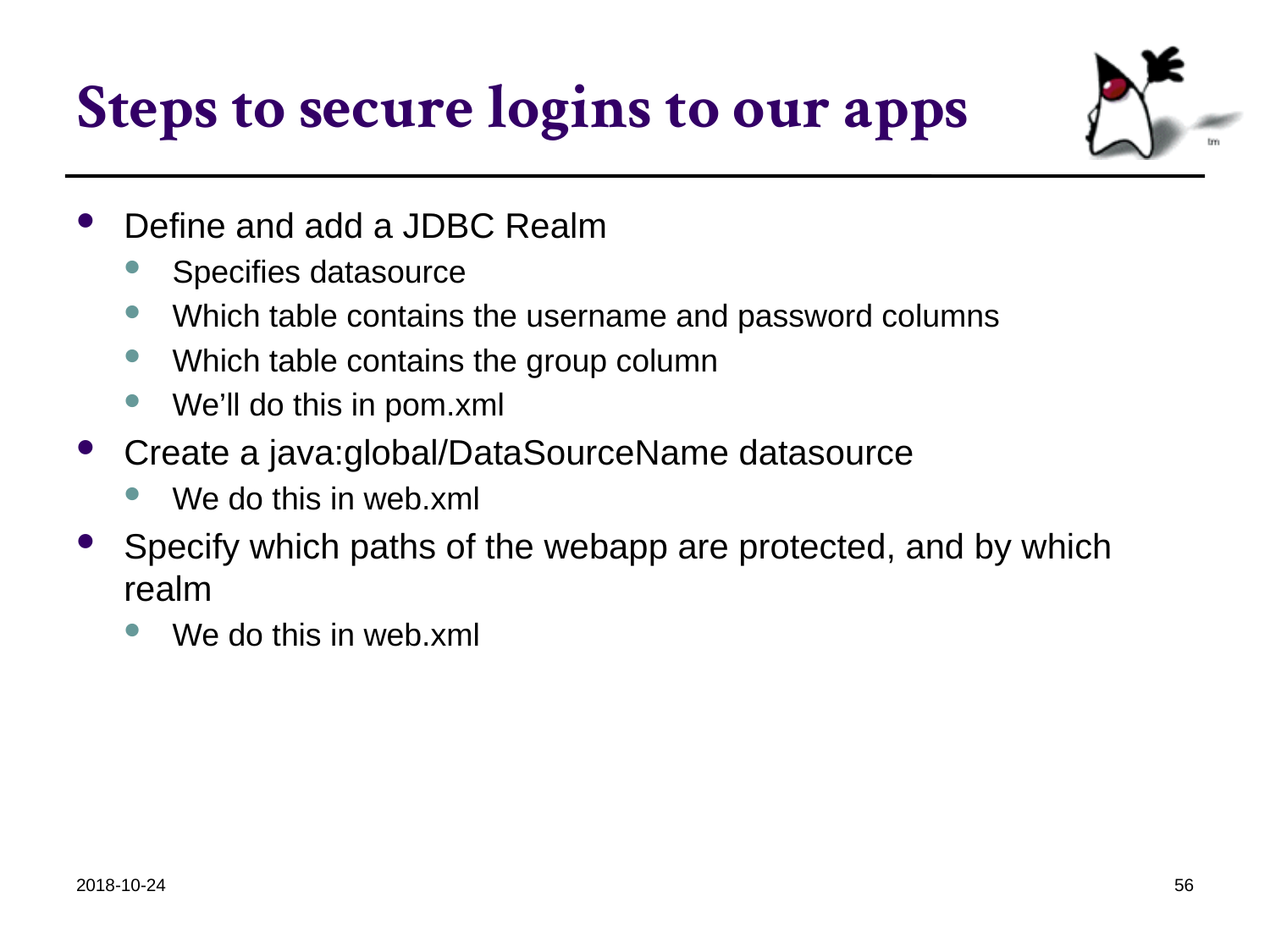

# Steps to secure logins to our apps
Define and add a JDBC Realm
Specifies datasource
Which table contains the username and password columns
Which table contains the group column
We’ll do this in pom.xml
Create a java:global/DataSourceName datasource
We do this in web.xml
Specify which paths of the webapp are protected, and by which realm
We do this in web.xml
2018-10-24
56